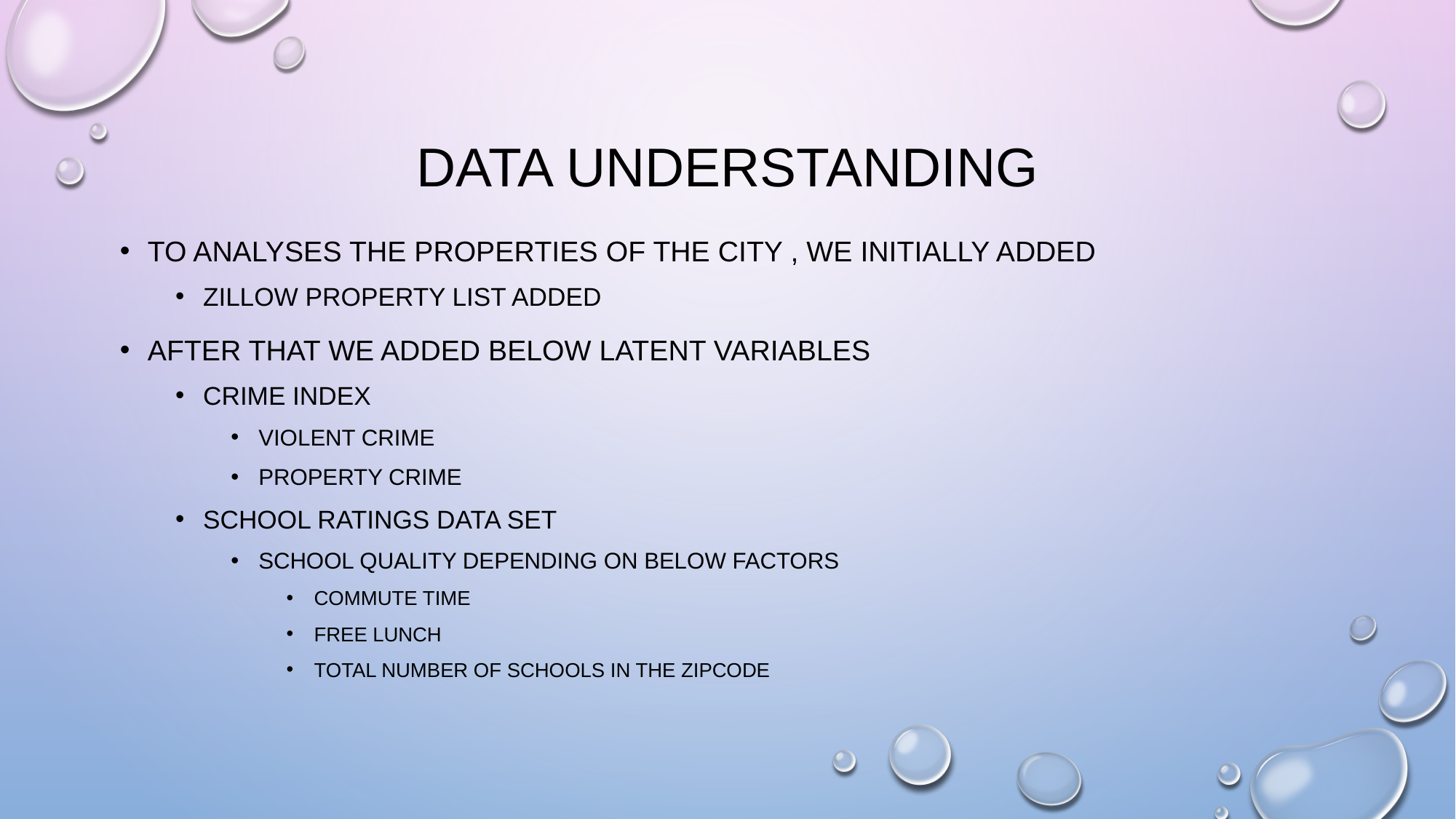

# Data understanding
To analyses the properties of the city , we initially added
Zillow property List added
After that we added below Latent variables
Crime index
Violent crime
Property crime
School Ratings Data set
School quality depending on below factors
Commute time
Free lunch
Total number of schools in the zipcode